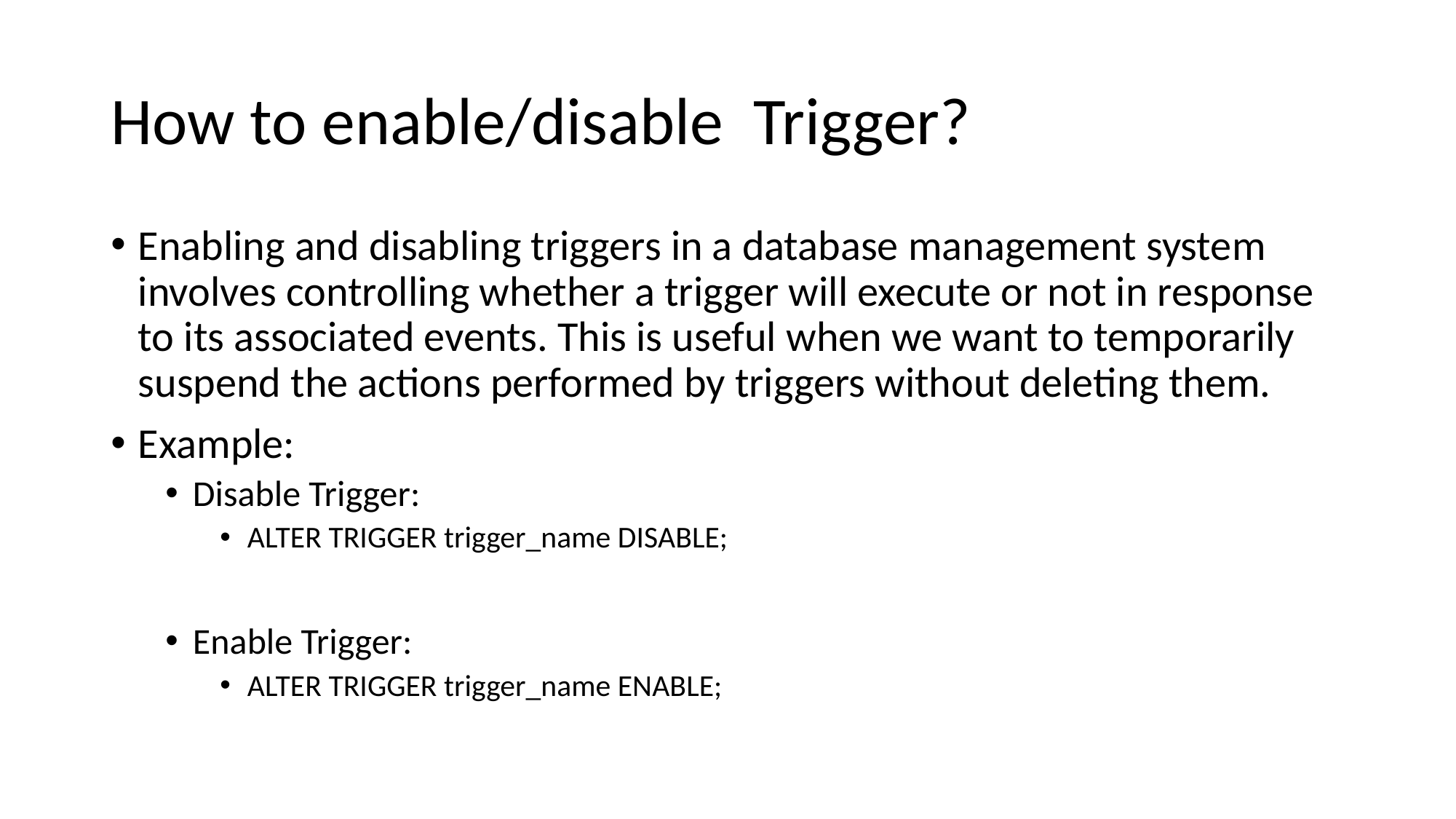

# How to enable/disable  Trigger?
Enabling and disabling triggers in a database management system involves controlling whether a trigger will execute or not in response to its associated events. This is useful when we want to temporarily suspend the actions performed by triggers without deleting them.
Example:
Disable Trigger:
ALTER TRIGGER trigger_name DISABLE;

Enable Trigger:
ALTER TRIGGER trigger_name ENABLE;